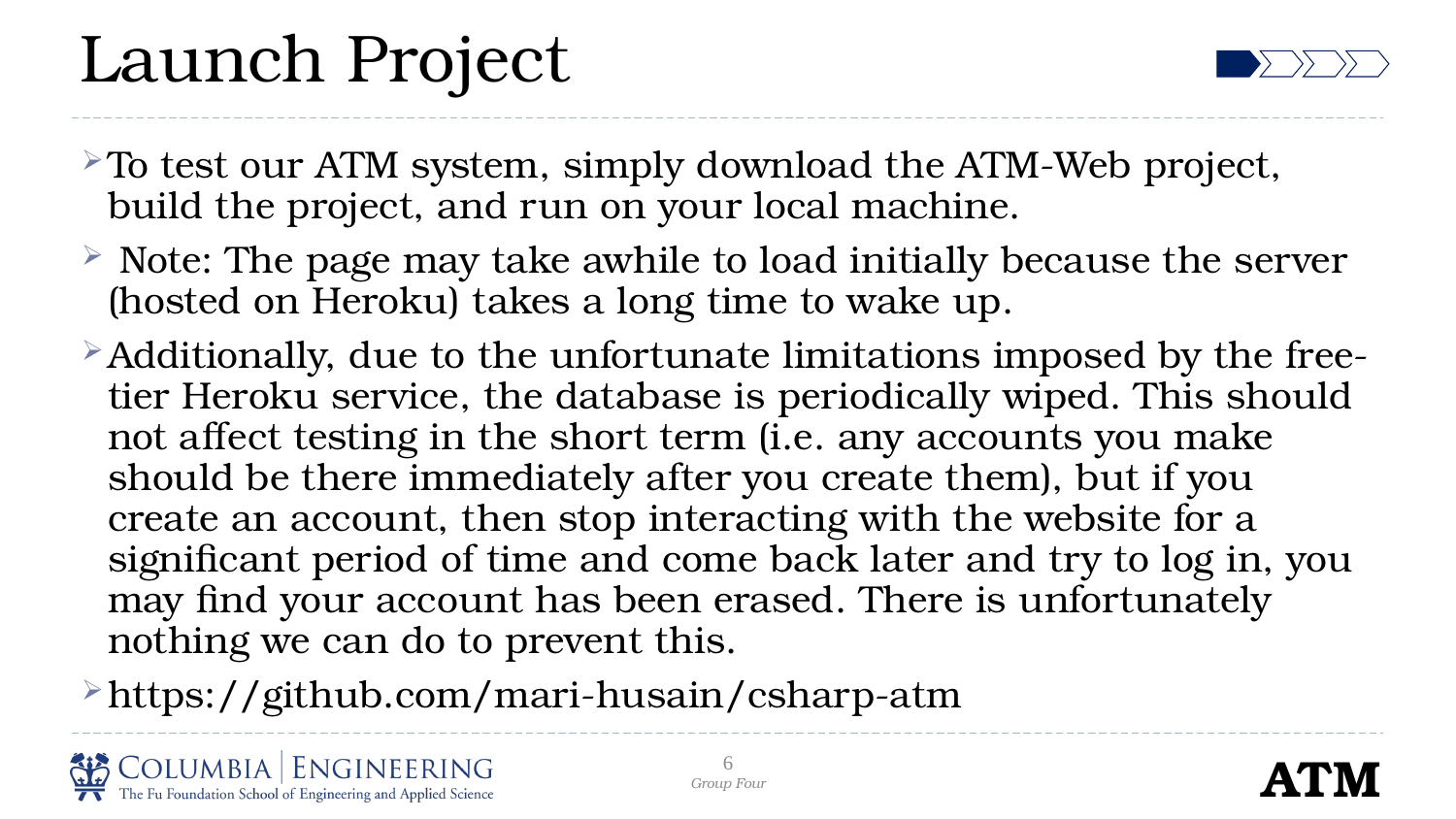

# Launch Project

To test our ATM system, simply download the ATM-Web project, build the project, and run on your local machine.
 Note: The page may take awhile to load initially because the server (hosted on Heroku) takes a long time to wake up.
Additionally, due to the unfortunate limitations imposed by the free-tier Heroku service, the database is periodically wiped. This should not affect testing in the short term (i.e. any accounts you make should be there immediately after you create them), but if you create an account, then stop interacting with the website for a significant period of time and come back later and try to log in, you may find your account has been erased. There is unfortunately nothing we can do to prevent this.
https://github.com/mari-husain/csharp-atm

6
Group Four